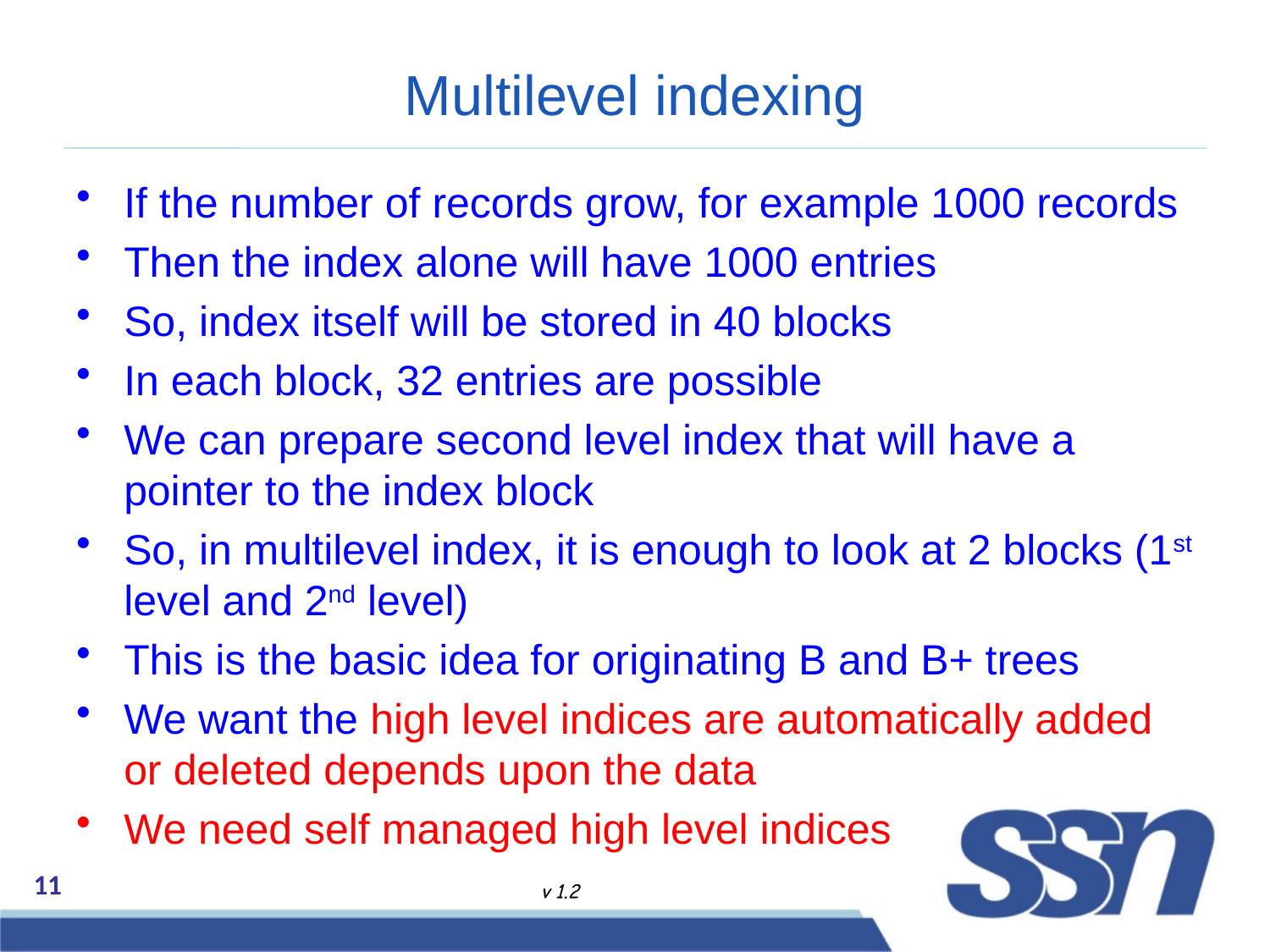

# Multilevel indexing
If the number of records grow, for example 1000 records
Then the index alone will have 1000 entries
So, index itself will be stored in 40 blocks
In each block, 32 entries are possible
We can prepare second level index that will have a pointer to the index block
So, in multilevel index, it is enough to look at 2 blocks (1st level and 2nd level)
This is the basic idea for originating B and B+ trees
We want the high level indices are automatically added or deleted depends upon the data
We need self managed high level indices